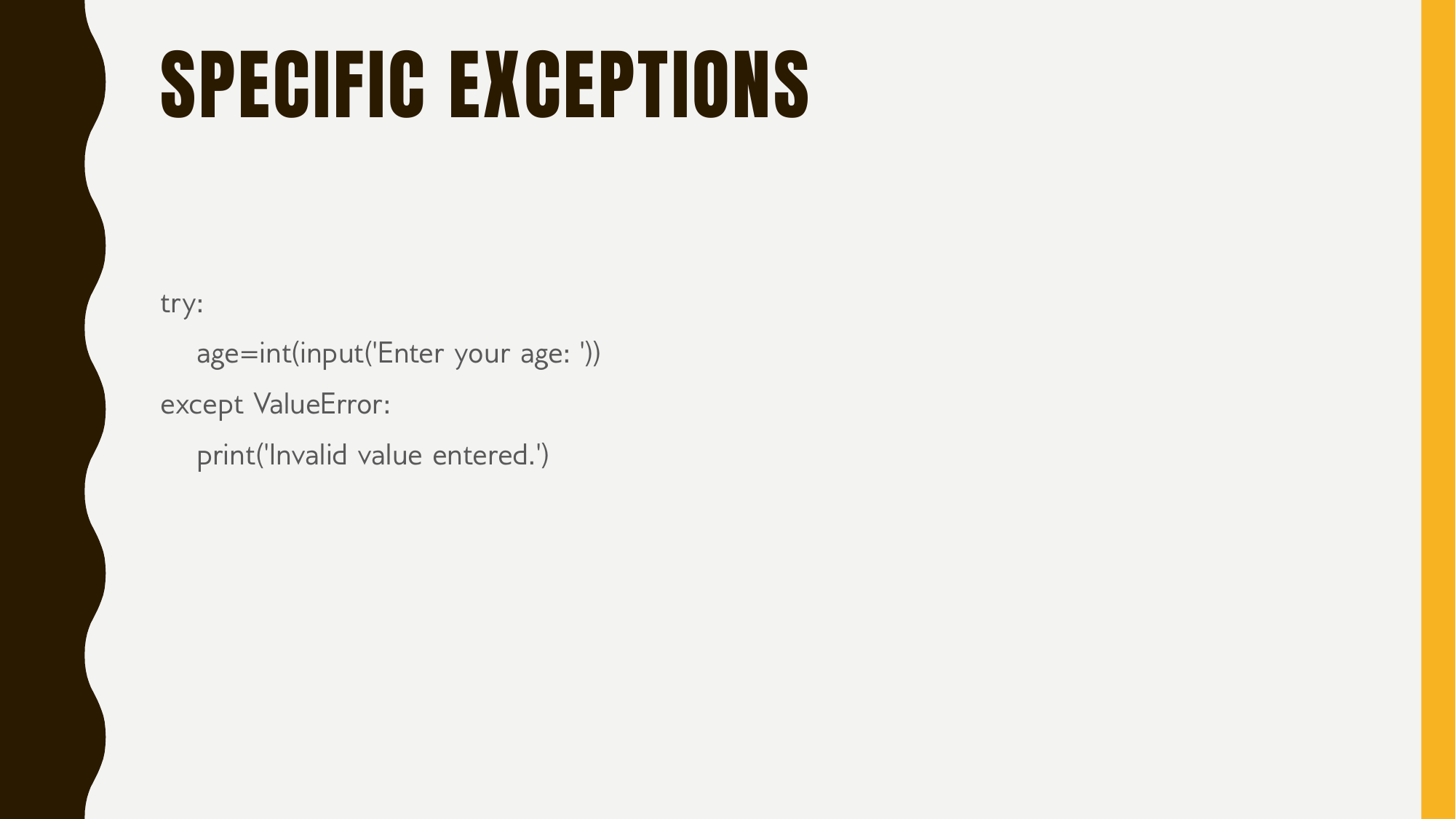

# Specific exceptions
try:
    age=int(input('Enter your age: '))
except ValueError:
    print('Invalid value entered.')